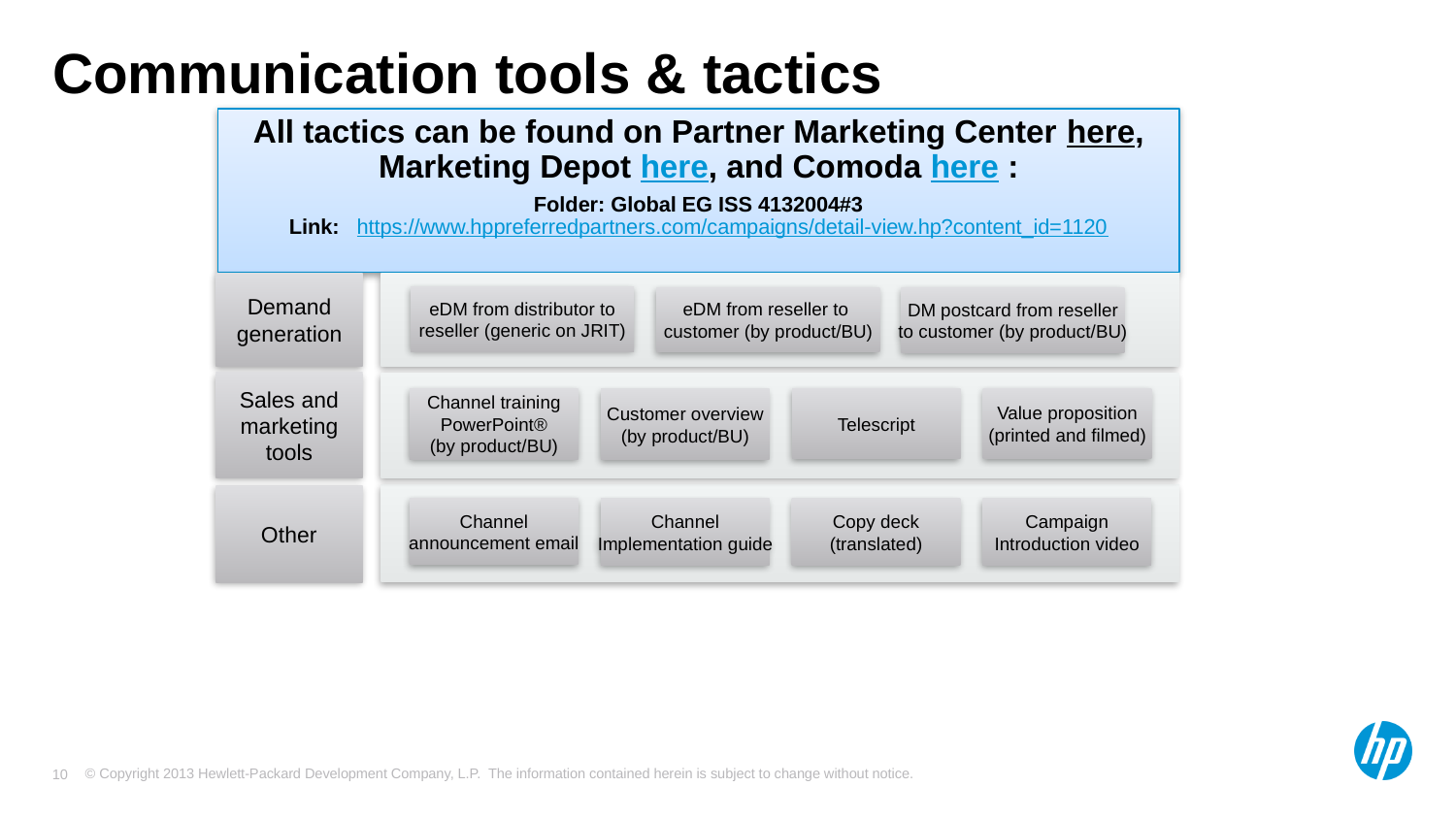

# Communication tools & tactics
All tactics can be found on Partner Marketing Center here, Marketing Depot here, and Comoda here :
Folder: Global EG ISS 4132004#3
Link:   https://www.hppreferredpartners.com/campaigns/detail-view.hp?content_id=1120

Demand
generation

eDM from distributor to
reseller (generic on JRIT)
Sales and
marketing
tools

Channel training
PowerPoint®
(by product/BU)

Other
Channel
announcement email
eDM from reseller to
customer (by product/BU)
DM postcard from reseller
to customer (by product/BU)
Value proposition
(printed and filmed)
Telescript
Customer overview
(by product/BU)
Copy deck
(translated)
Channel
Implementation guide
Campaign
Introduction video